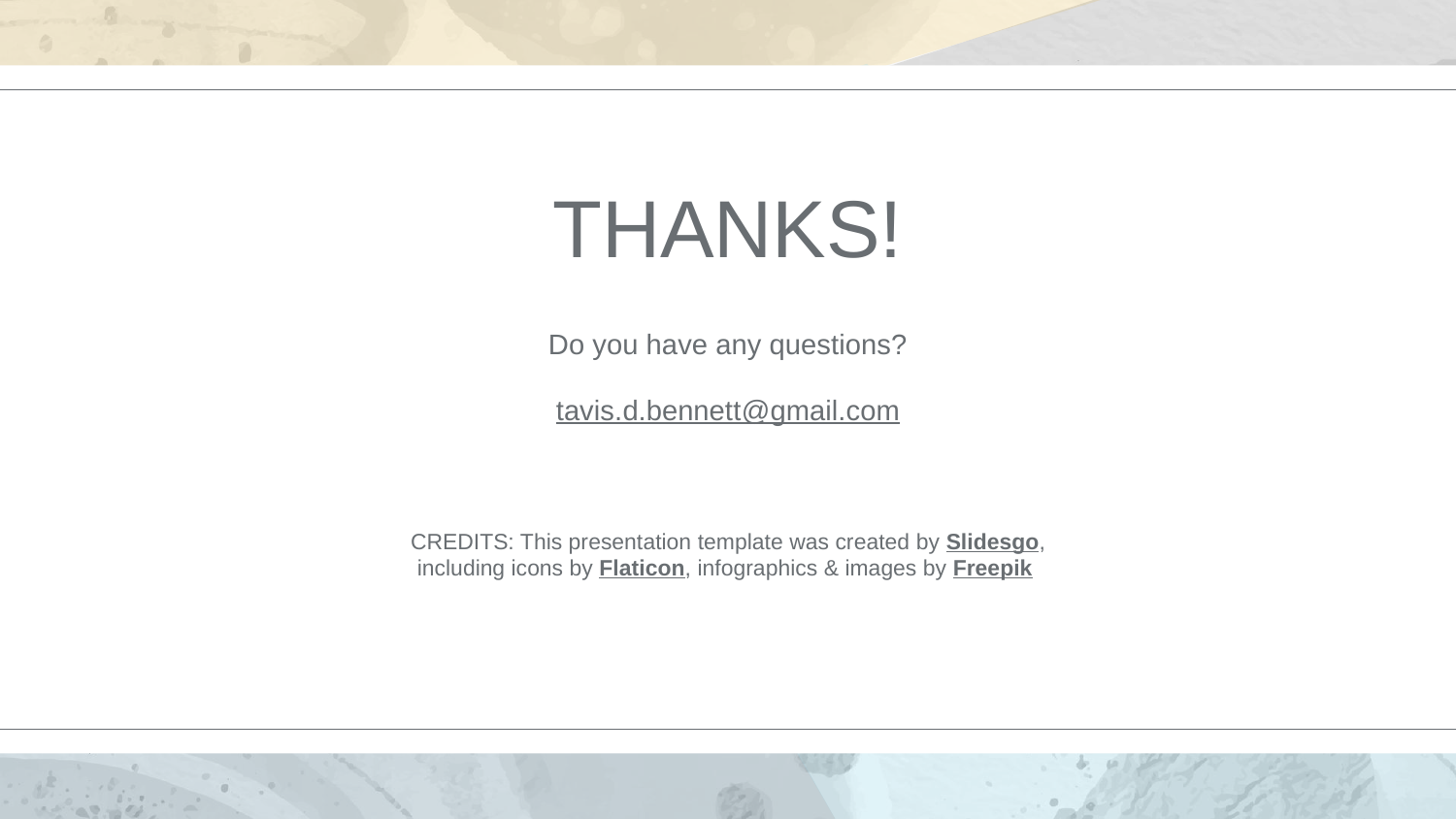

# THANKS!
Do you have any questions?
tavis.d.bennett@gmail.com